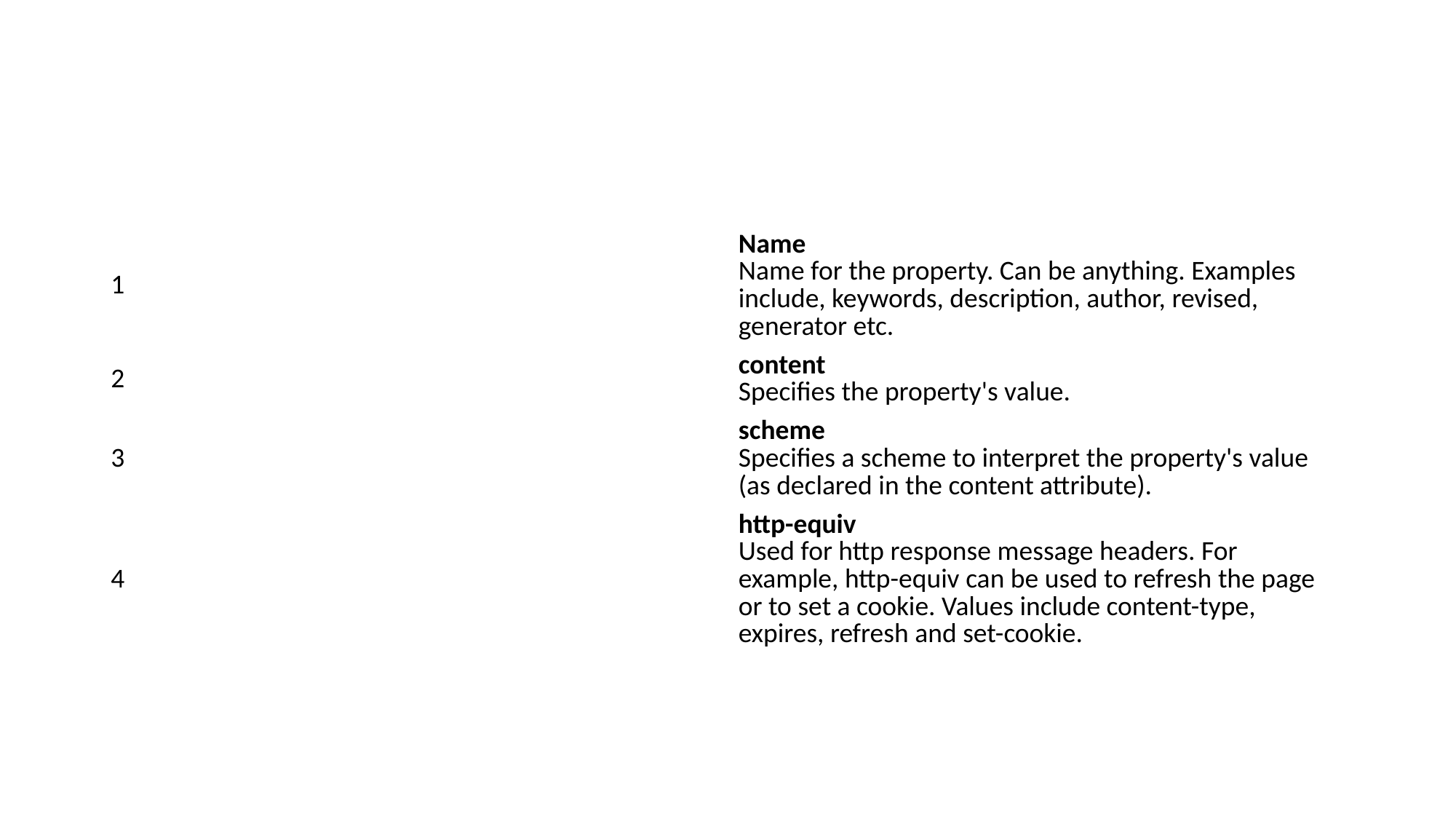

#
| 1 | Name Name for the property. Can be anything. Examples include, keywords, description, author, revised, generator etc. |
| --- | --- |
| 2 | content Specifies the property's value. |
| 3 | scheme Specifies a scheme to interpret the property's value (as declared in the content attribute). |
| 4 | http-equiv Used for http response message headers. For example, http-equiv can be used to refresh the page or to set a cookie. Values include content-type, expires, refresh and set-cookie. |